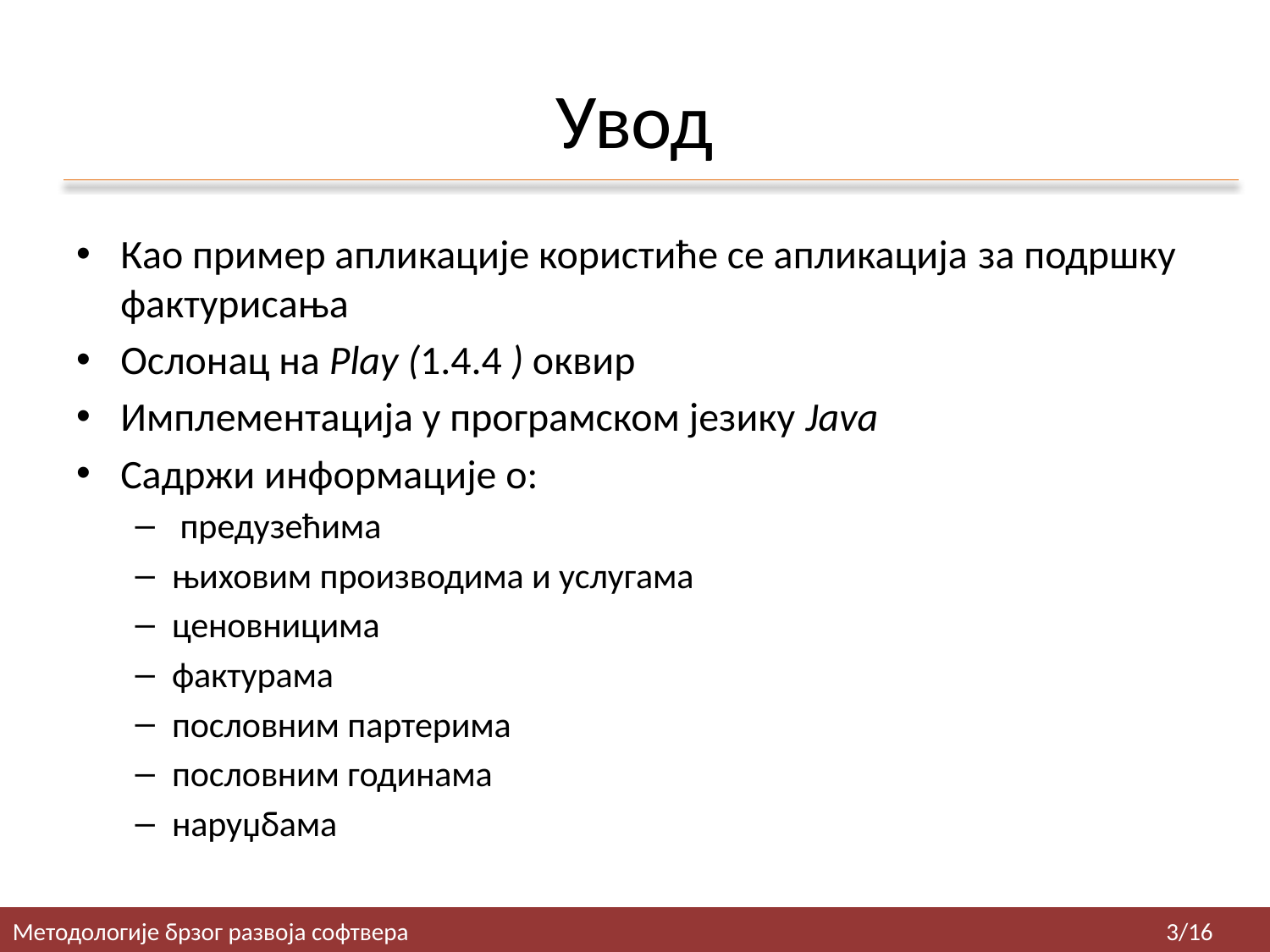

# Увод
Као пример апликације користиће се апликација за подршку фактурисања
Ослонац на Play (1.4.4 ) оквир
Имплементација у програмском језику Java
Садржи информације о:
 предузећима
њиховим производима и услугама
ценовницима
фактурама
пословним партерима
пословним годинама
наруџбама

Методологије брзог развоја софтвера
3/16